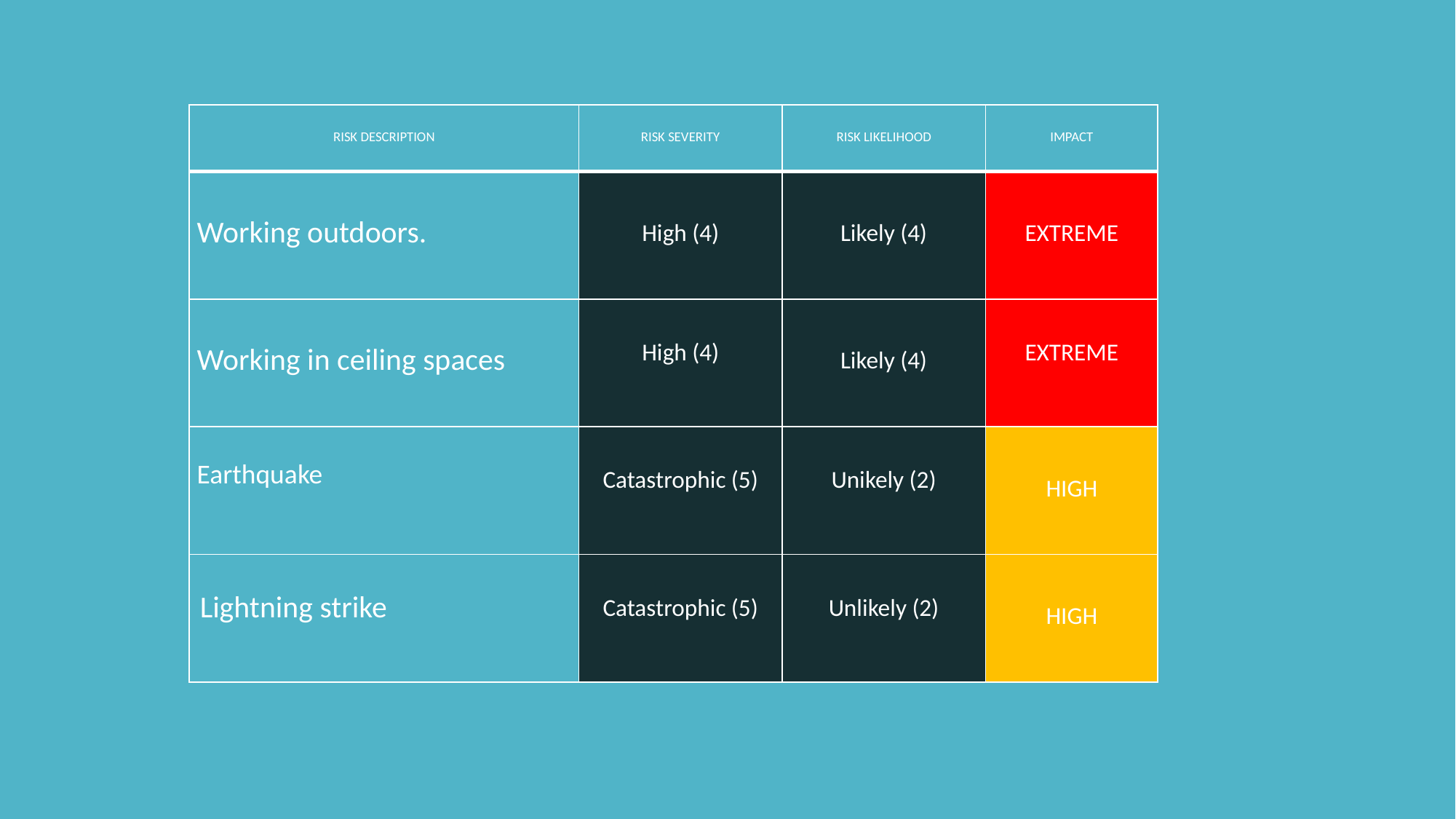

#
| RISK DESCRIPTION | RISK SEVERITY | RISK LIKELIHOOD | IMPACT |
| --- | --- | --- | --- |
| Working outdoors. | High (4) | Likely (4) | EXTREME |
| Working in ceiling spaces | High (4) | Likely (4) | EXTREME |
| Earthquake | Catastrophic (5) | Unikely (2) | HIGH |
| Lightning strike | Catastrophic (5) | Unlikely (2) | HIGH |